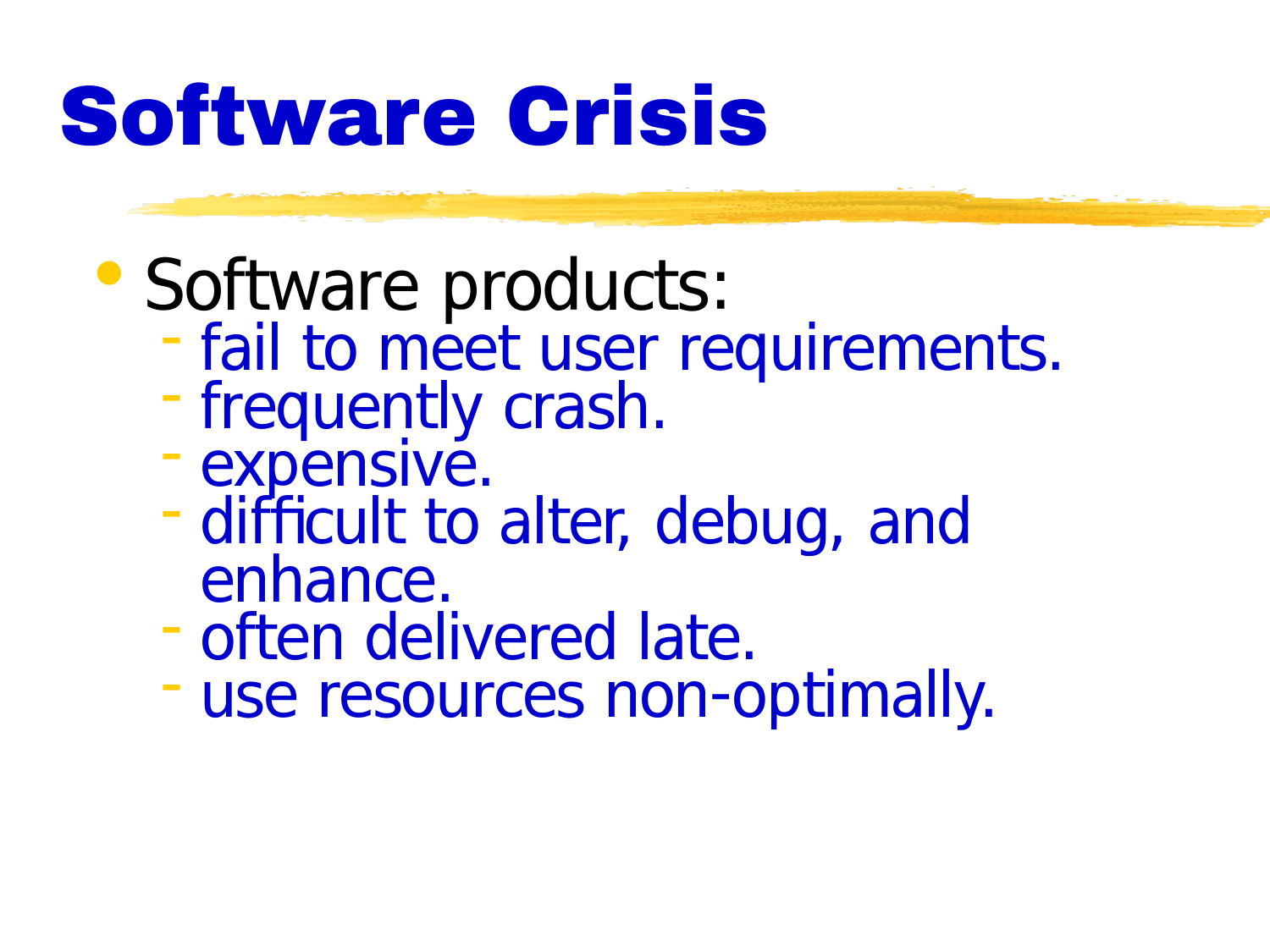

# Software Crisis
Software products:
fail to meet user requirements.
frequently crash.
expensive.
difficult to alter, debug, and enhance.
often delivered late.
use resources non-optimally.
12